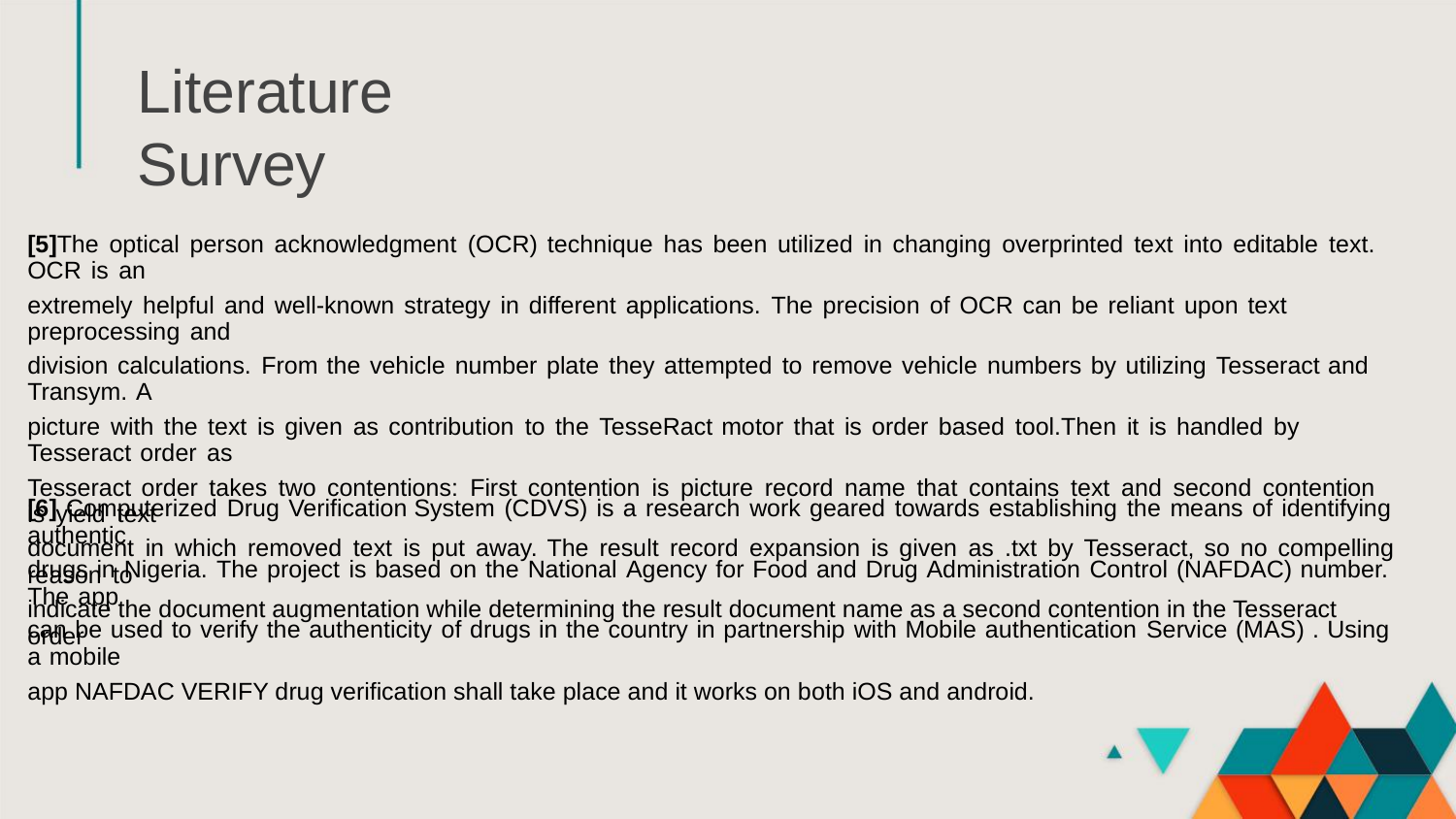

Literature Survey
[5]The optical person acknowledgment (OCR) technique has been utilized in changing overprinted text into editable text. OCR is an
extremely helpful and well-known strategy in different applications. The precision of OCR can be reliant upon text preprocessing and
division calculations. From the vehicle number plate they attempted to remove vehicle numbers by utilizing Tesseract and Transym. A
picture with the text is given as contribution to the TesseRact motor that is order based tool.Then it is handled by Tesseract order as
Tesseract order takes two contentions: First contention is picture record name that contains text and second contention is yield text
document in which removed text is put away. The result record expansion is given as .txt by Tesseract, so no compelling reason to
indicate the document augmentation while determining the result document name as a second contention in the Tesseract order
[6] Computerized Drug Verification System (CDVS) is a research work geared towards establishing the means of identifying authentic
drugs in Nigeria. The project is based on the National Agency for Food and Drug Administration Control (NAFDAC) number. The app
can be used to verify the authenticity of drugs in the country in partnership with Mobile authentication Service (MAS) . Using a mobile
app NAFDAC VERIFY drug verification shall take place and it works on both iOS and android.